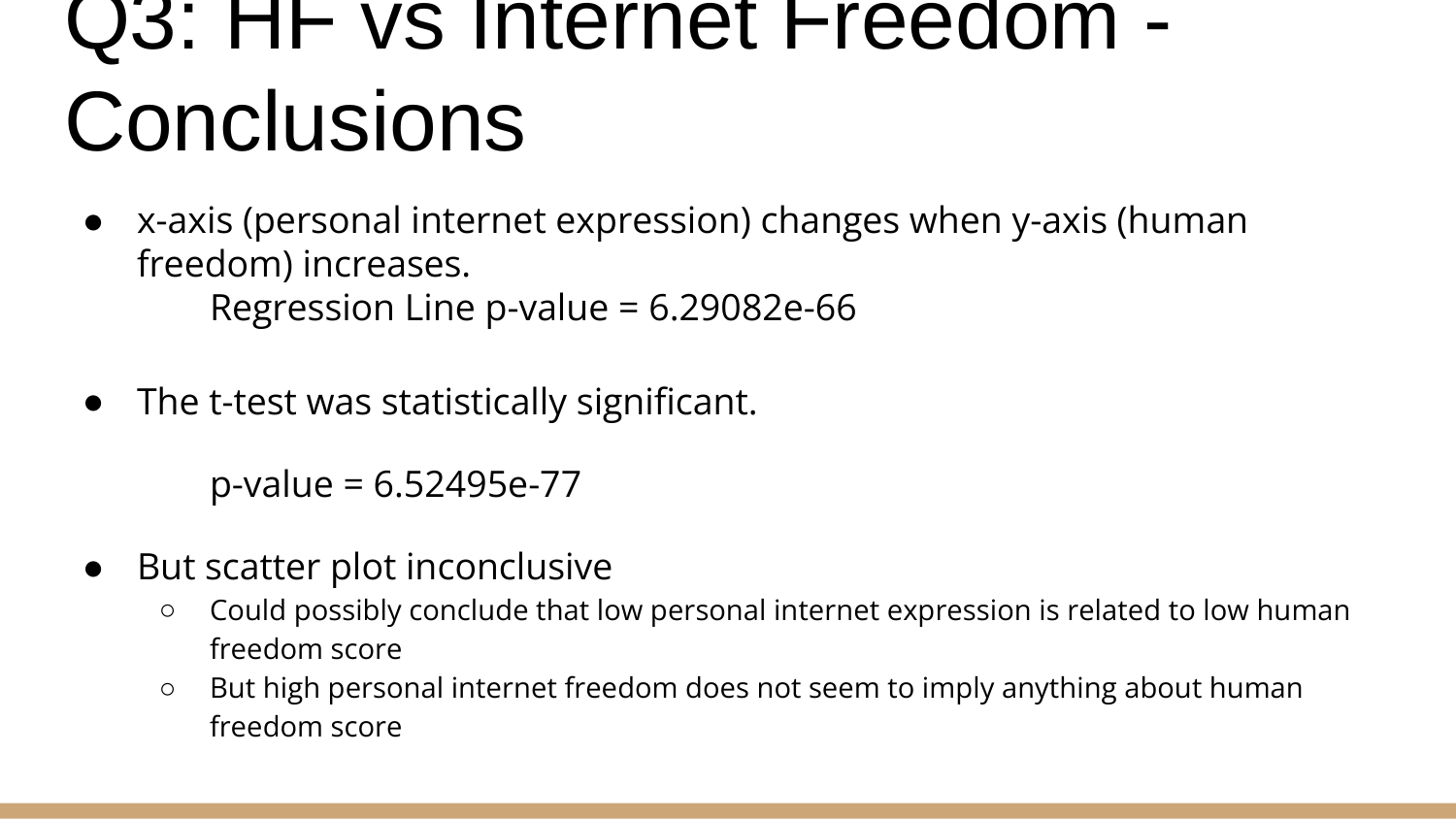

# Q3: HF vs Internet Freedom - Conclusions
x-axis (personal internet expression) changes when y-axis (human freedom) increases.
Regression Line p-value = 6.29082e-66

The t-test was statistically significant.
p-value = 6.52495e-77
But scatter plot inconclusive
Could possibly conclude that low personal internet expression is related to low human freedom score
But high personal internet freedom does not seem to imply anything about human freedom score